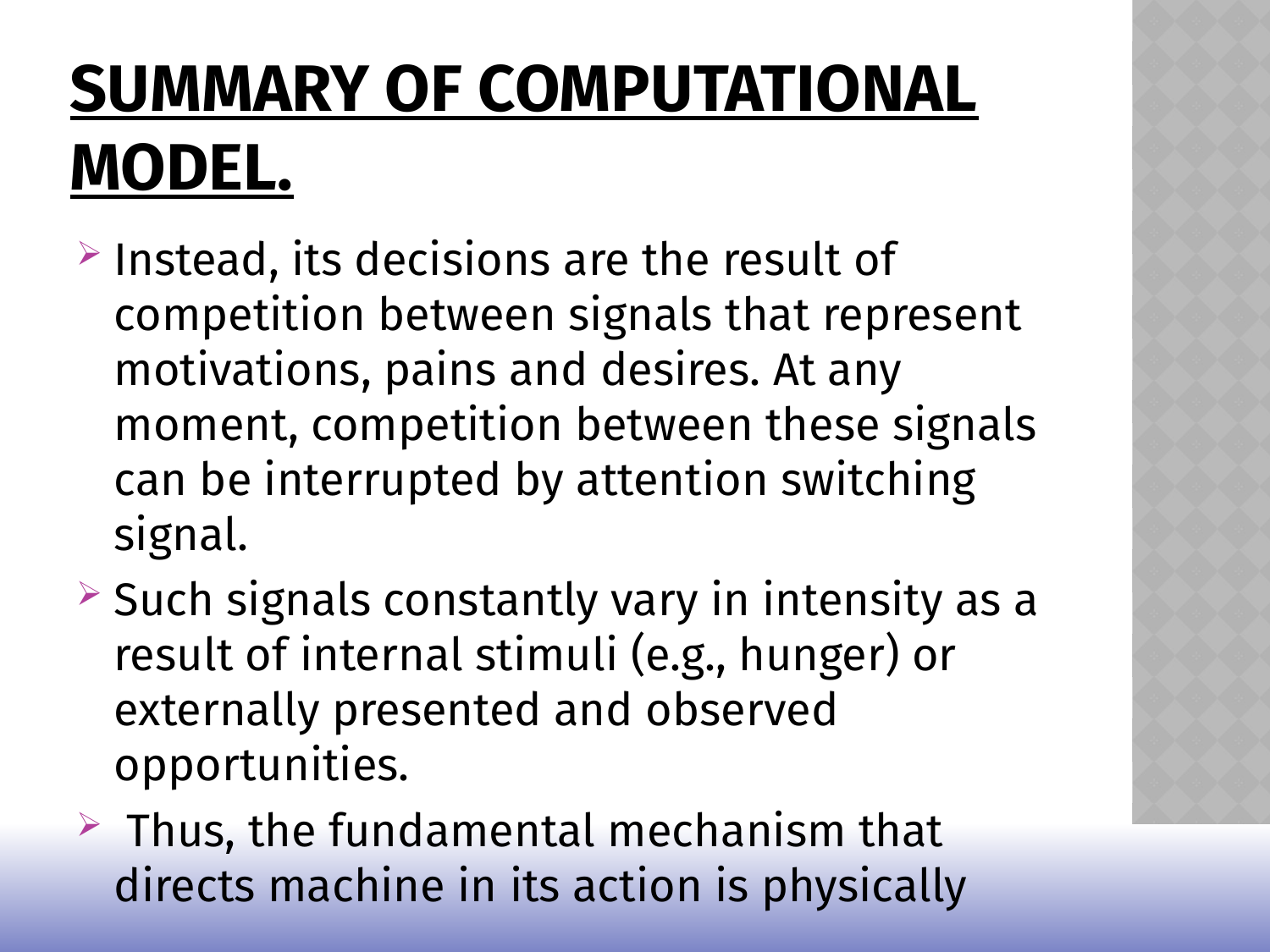

# Summary of computational modEL.
Instead, its decisions are the result of competition between signals that represent motivations, pains and desires. At any moment, competition between these signals can be interrupted by attention switching signal.
Such signals constantly vary in intensity as a result of internal stimuli (e.g., hunger) or externally presented and observed opportunities.
 Thus, the fundamental mechanism that directs machine in its action is physically